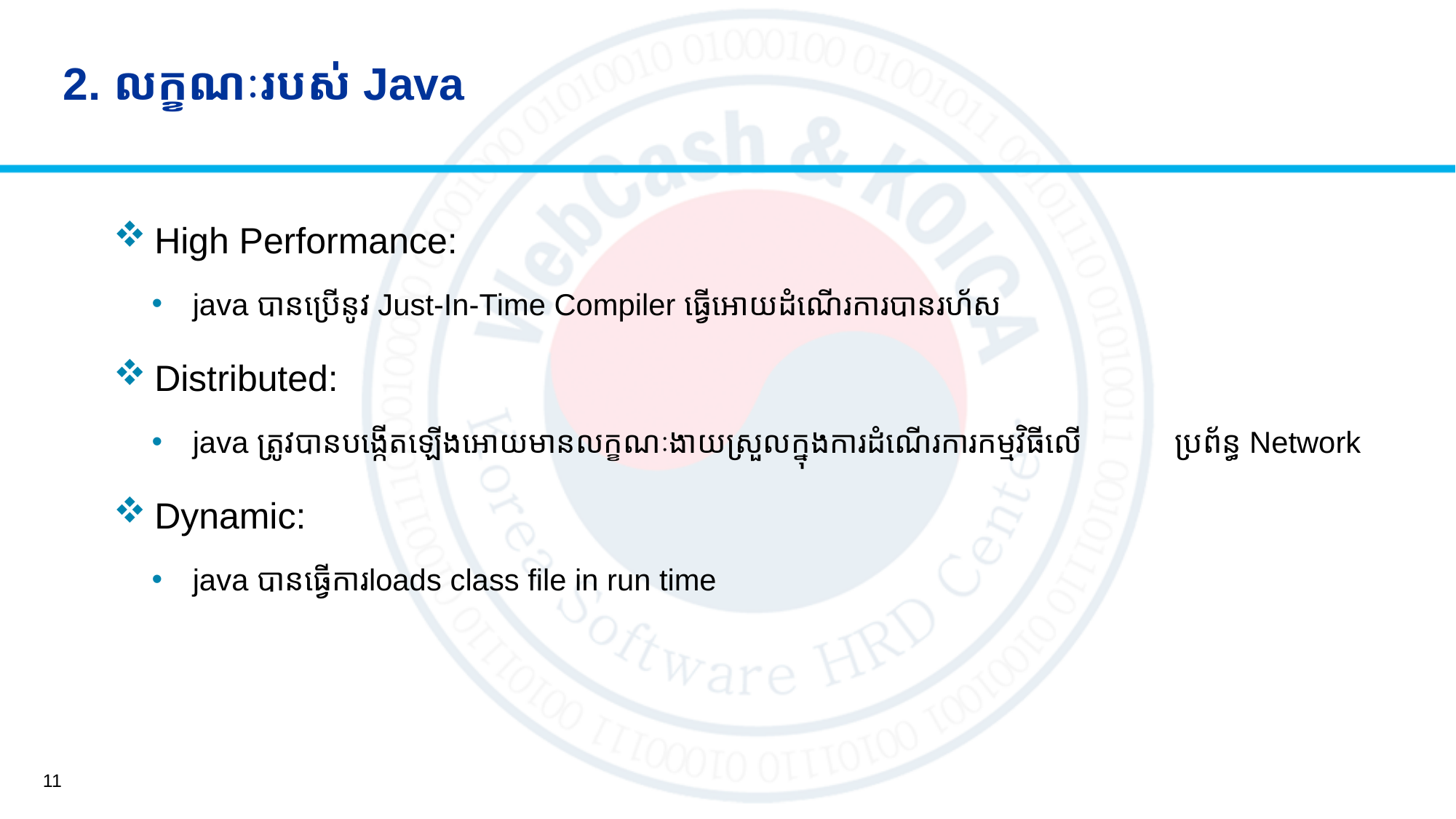

# 2. លក្ខណៈរបស់ Java
High Performance:
java បានប្រើនូវ Just-In-Time Compiler ធ្វើអោយដំណើរការបានរហ័ស
Distributed:
java ត្រូវបានបង្កើតឡើងអោយមានលក្ខណៈងាយស្រួលក្នុងការដំណើរការកម្មវិធីលើ	ប្រព័ន្ធ Network
Dynamic:
java បានធ្វើការloads class file in run time
11